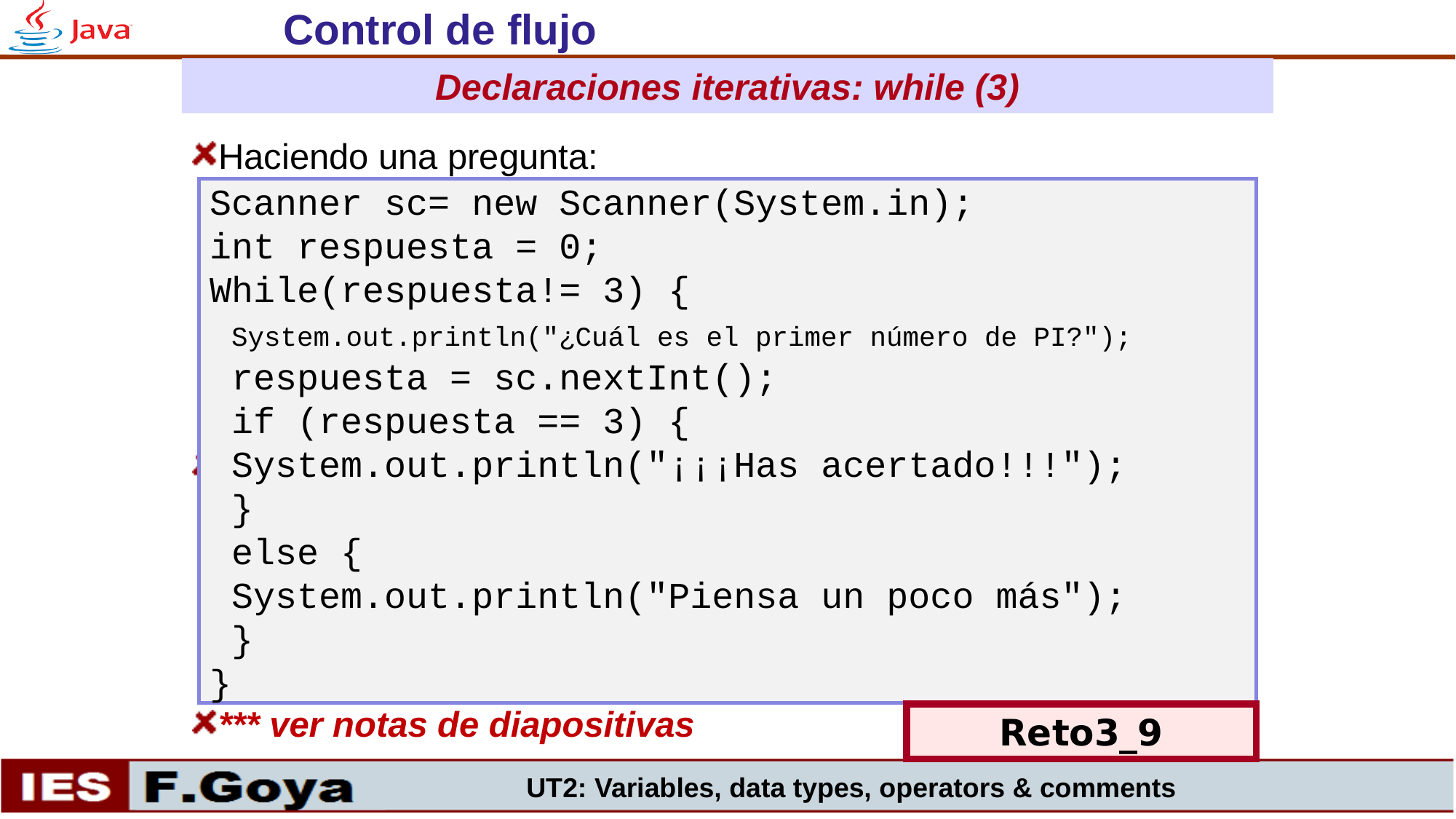

Control de flujo
Declaraciones iterativas: while (3)
Haciendo una pregunta:

Tendrías la salida:

*** ver notas de diapositivas
Scanner sc= new Scanner(System.in);
int respuesta = 0;
While(respuesta!= 3) {
 System.out.println("¿Cuál es el primer número de PI?");
 respuesta = sc.nextInt();
 if (respuesta == 3) {
 System.out.println("¡¡¡Has acertado!!!");
 }
 else {
 System.out.println("Piensa un poco más");
 }
}
Reto3_9